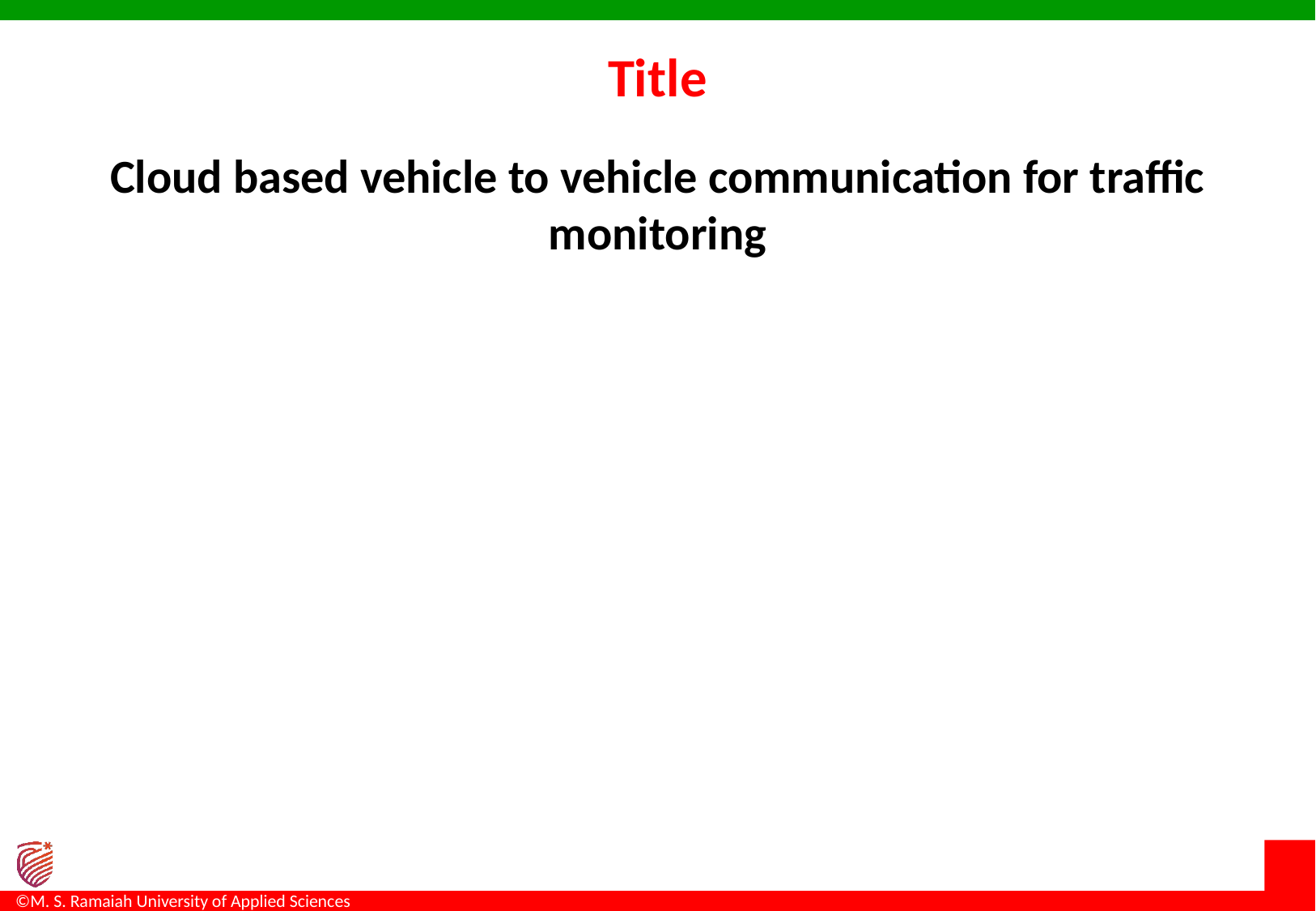

# Title
Cloud based vehicle to vehicle communication for traffic monitoring